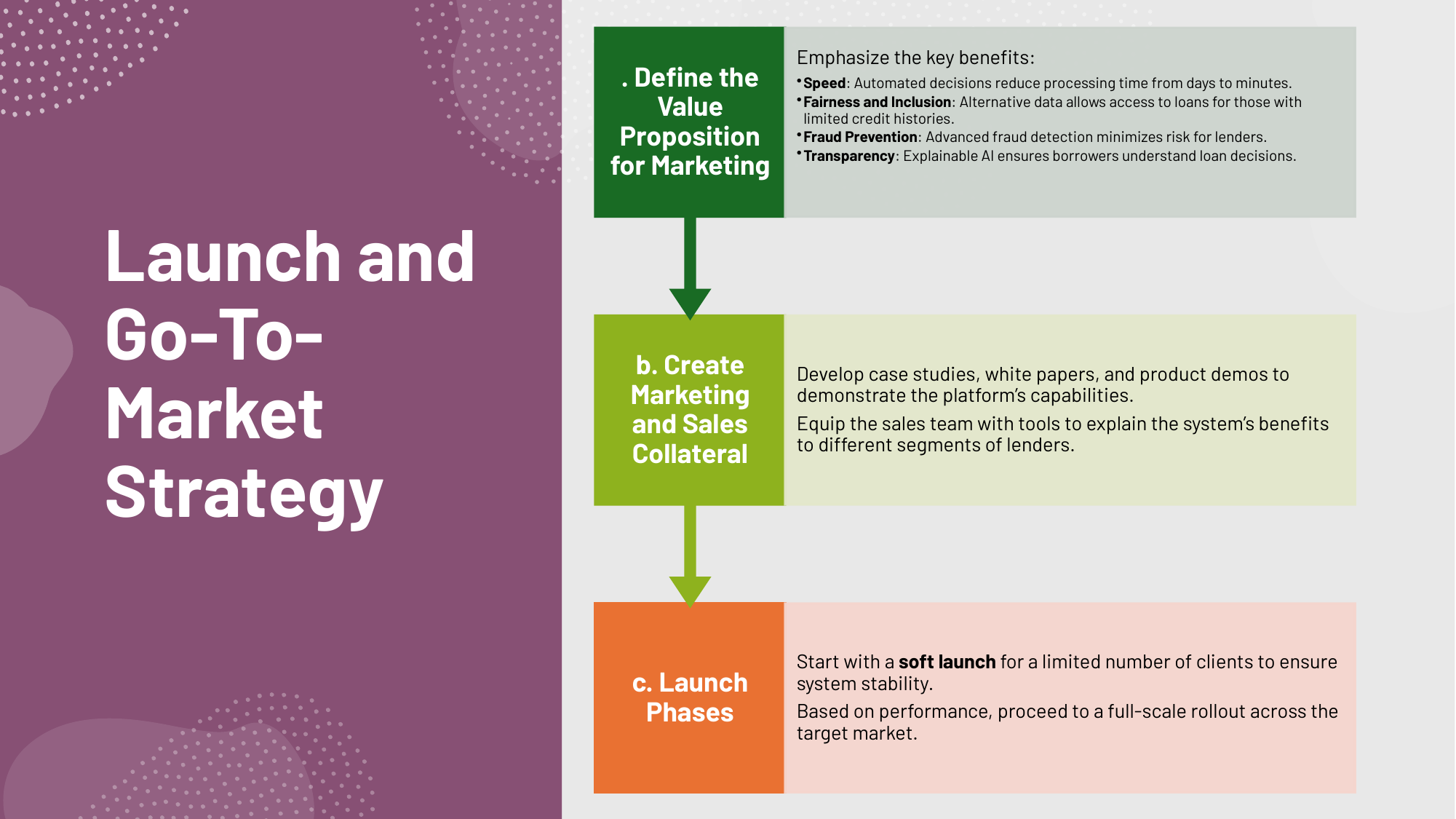

c. Launch Phases
Start with a soft launch for a limited number of clients to ensure system stability.
Based on performance, proceed to a full-scale rollout across the target market.
b. Create Marketing and Sales Collateral
Develop case studies, white papers, and product demos to demonstrate the platform’s capabilities.
Equip the sales team with tools to explain the system’s benefits to different segments of lenders.
. Define the Value Proposition for Marketing
Emphasize the key benefits:
Speed: Automated decisions reduce processing time from days to minutes.
Fairness and Inclusion: Alternative data allows access to loans for those with limited credit histories.
Fraud Prevention: Advanced fraud detection minimizes risk for lenders.
Transparency: Explainable AI ensures borrowers understand loan decisions.
# Launch and Go-To-Market Strategy